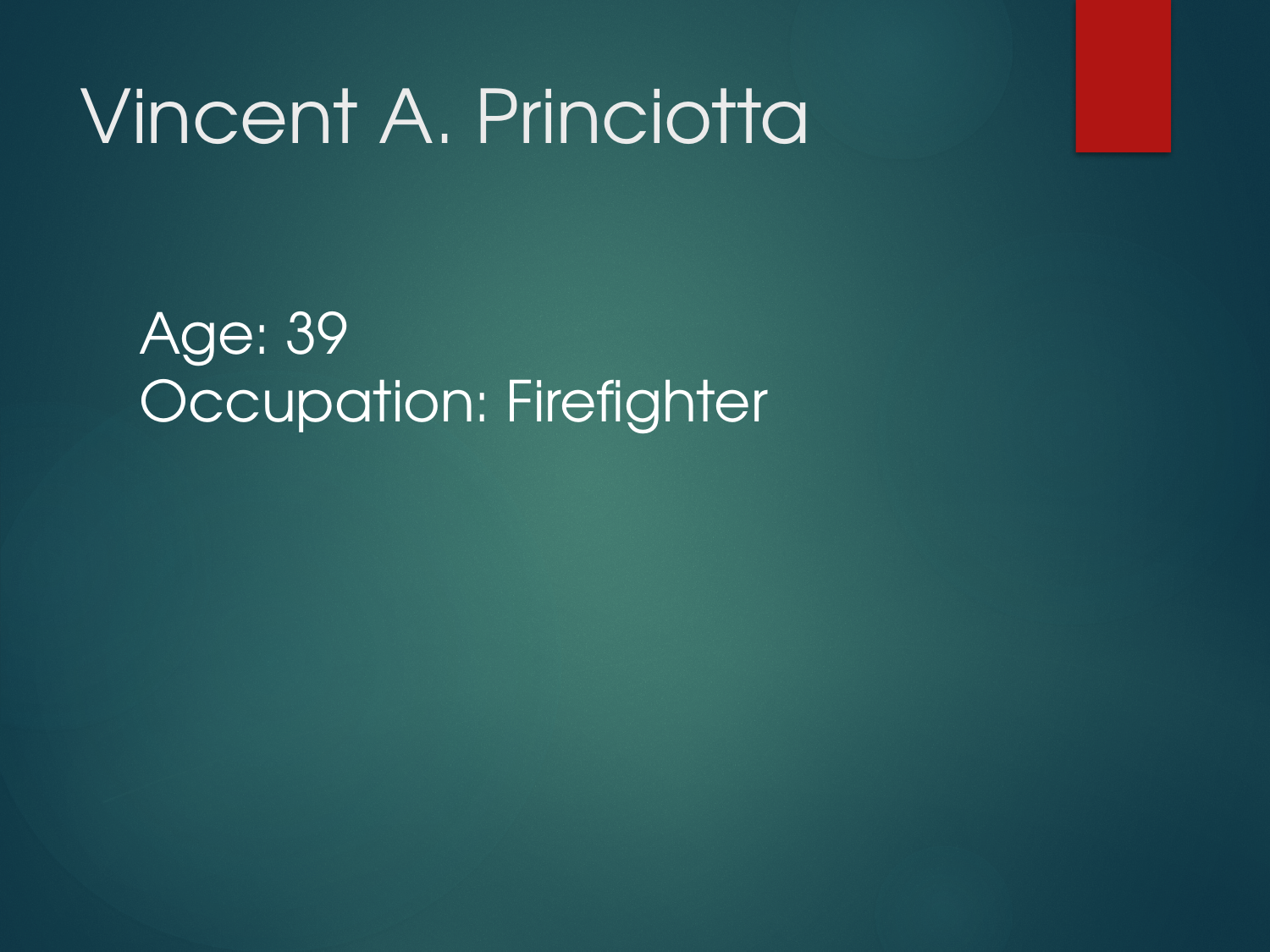

# Vincent A. Princiotta

Age: 39
Occupation: Firefighter